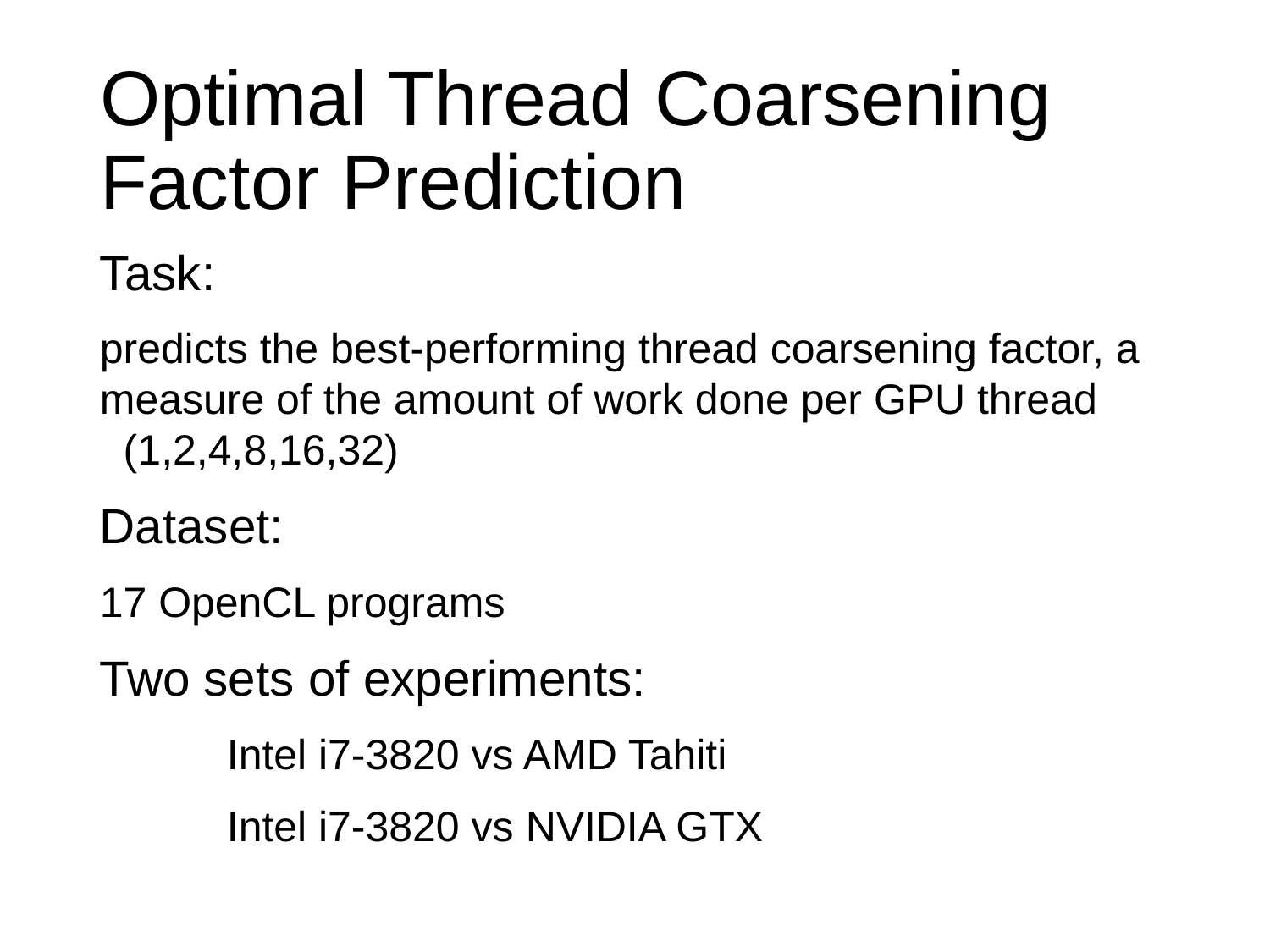

# Optimal Thread Coarsening Factor Prediction
Task:
predicts the best-performing thread coarsening factor, a measure of the amount of work done per GPU thread       (1,2,4,8,16,32)
Dataset:
17 OpenCL programs
Two sets of experiments:
	Intel i7-3820 vs AMD Tahiti
	Intel i7-3820 vs NVIDIA GTX